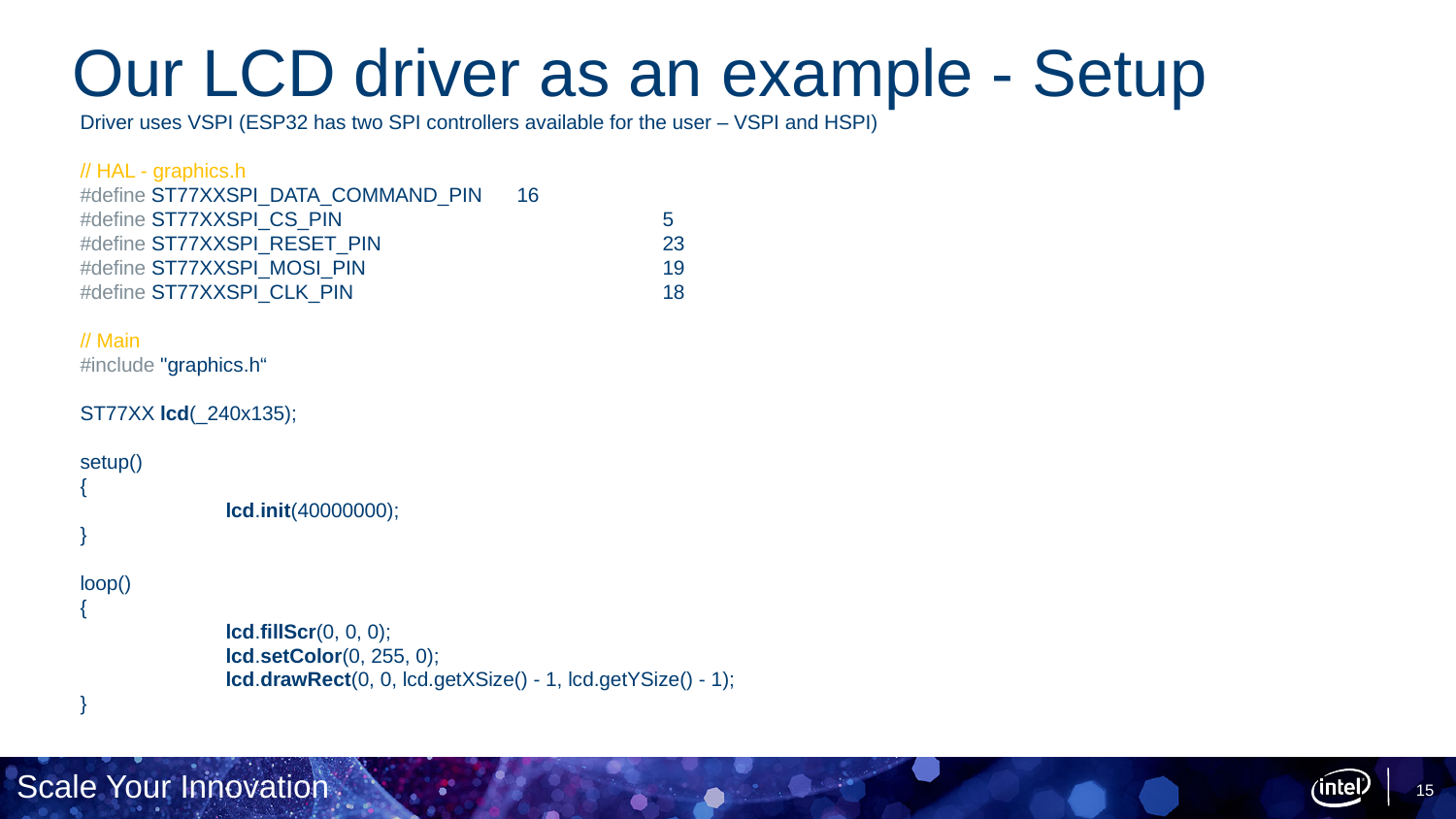

# Our LCD driver as an example - Setup
Driver uses VSPI (ESP32 has two SPI controllers available for the user – VSPI and HSPI)

// HAL - graphics.h
#define ST77XXSPI_DATA_COMMAND_PIN	16
#define ST77XXSPI_CS_PIN			5
#define ST77XXSPI_RESET_PIN		23
#define ST77XXSPI_MOSI_PIN			19
#define ST77XXSPI_CLK_PIN			18

// Main
#include "graphics.h“

ST77XX lcd(_240x135);

setup()
{
	lcd.init(40000000);
}

loop()
{
	lcd.fillScr(0, 0, 0);
	lcd.setColor(0, 255, 0);
	lcd.drawRect(0, 0, lcd.getXSize() - 1, lcd.getYSize() - 1);
}
15